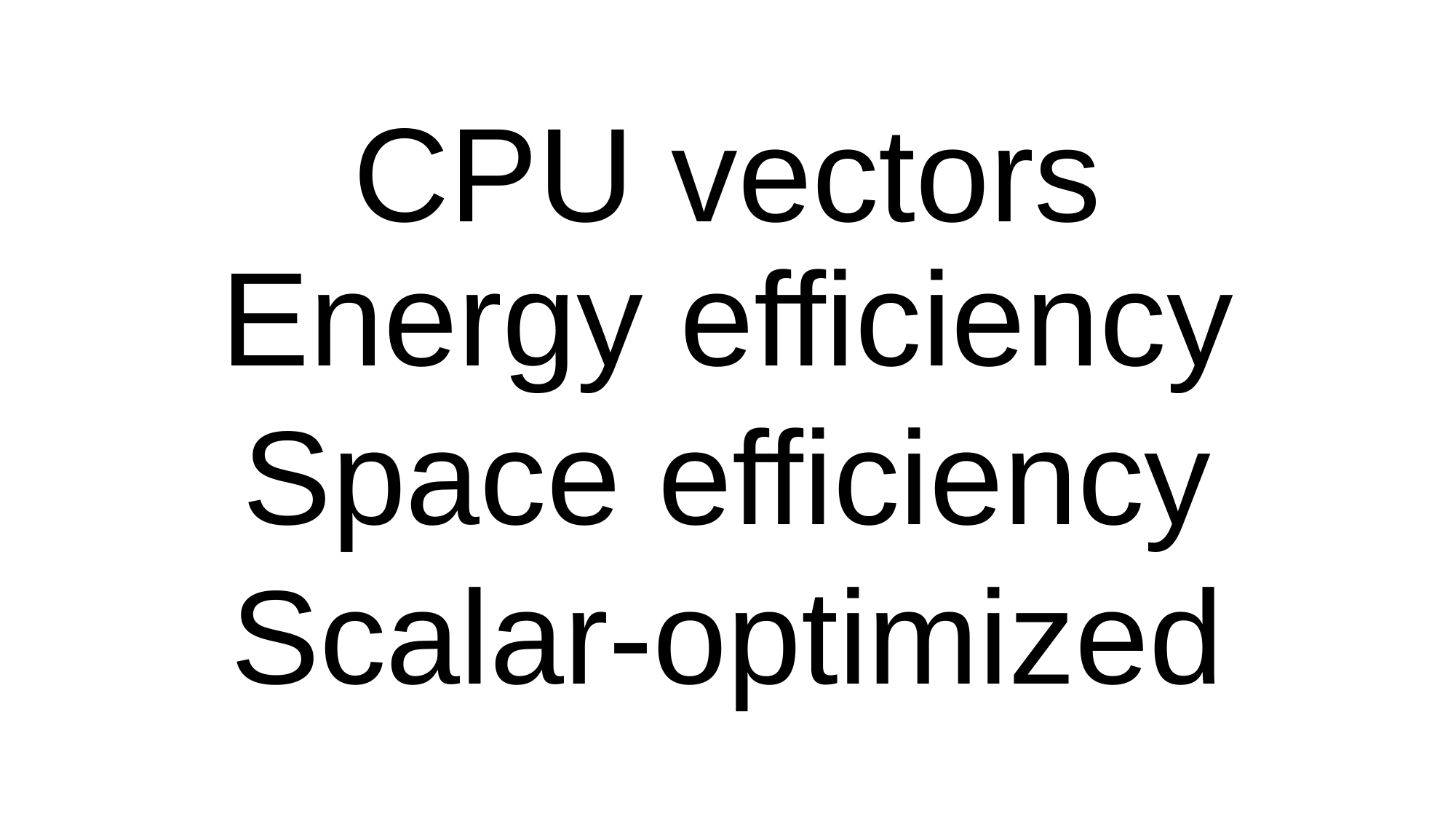

CPU vectors
Energy efficiency
Space efficiency
Scalar-optimized